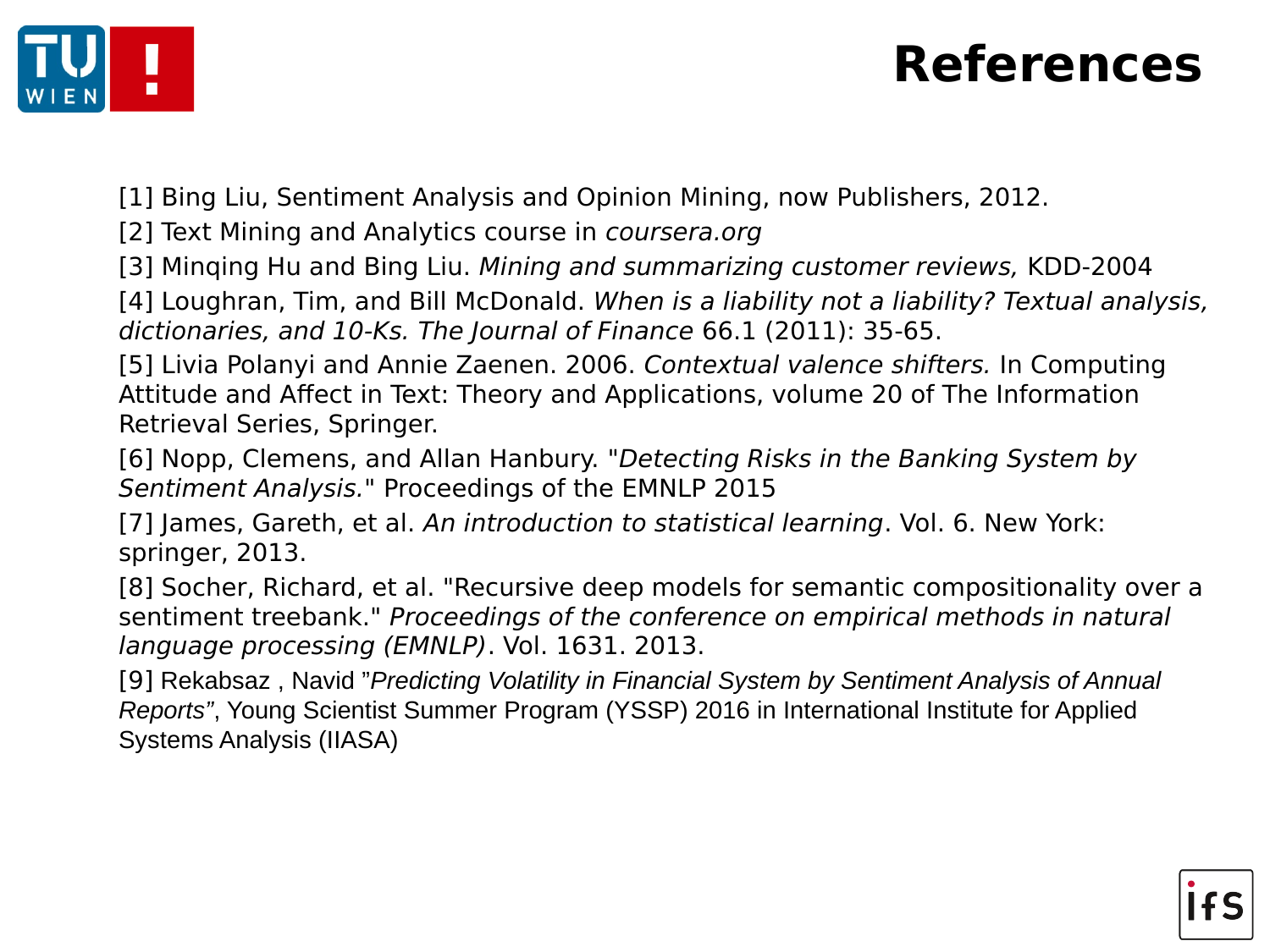

# References
[1] Bing Liu, Sentiment Analysis and Opinion Mining, now Publishers, 2012.
[2] Text Mining and Analytics course in coursera.org
[3] Minqing Hu and Bing Liu. Mining and summarizing customer reviews, KDD-2004
[4] Loughran, Tim, and Bill McDonald. When is a liability not a liability? Textual analysis, dictionaries, and 10‐Ks. The Journal of Finance 66.1 (2011): 35-65.
[5] Livia Polanyi and Annie Zaenen. 2006. Contextual valence shifters. In Computing Attitude and Affect in Text: Theory and Applications, volume 20 of The Information Retrieval Series, Springer.
[6] Nopp, Clemens, and Allan Hanbury. "Detecting Risks in the Banking System by Sentiment Analysis." Proceedings of the EMNLP 2015
[7] James, Gareth, et al. An introduction to statistical learning. Vol. 6. New York: springer, 2013.
[8] Socher, Richard, et al. "Recursive deep models for semantic compositionality over a sentiment treebank." Proceedings of the conference on empirical methods in natural language processing (EMNLP). Vol. 1631. 2013.
[9] Rekabsaz , Navid ”Predicting Volatility in Financial System by Sentiment Analysis of Annual Reports”, Young Scientist Summer Program (YSSP) 2016 in International Institute for Applied Systems Analysis (IIASA)